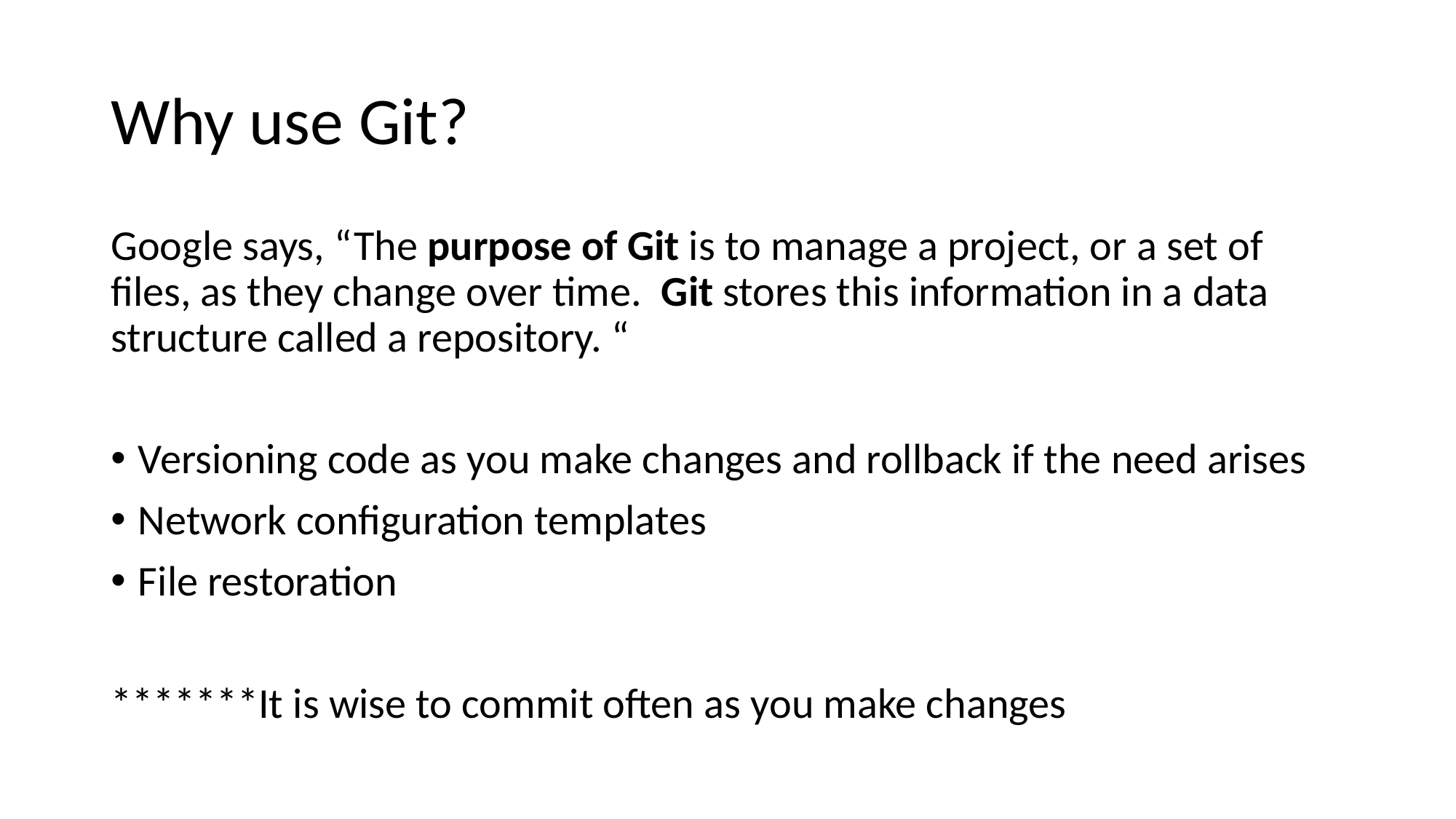

# Why use Git?
Google says, “The purpose of Git is to manage a project, or a set of files, as they change over time.  Git stores this information in a data structure called a repository. “

Versioning code as you make changes and rollback if the need arises
Network configuration templates
File restoration

*******It is wise to commit often as you make changes